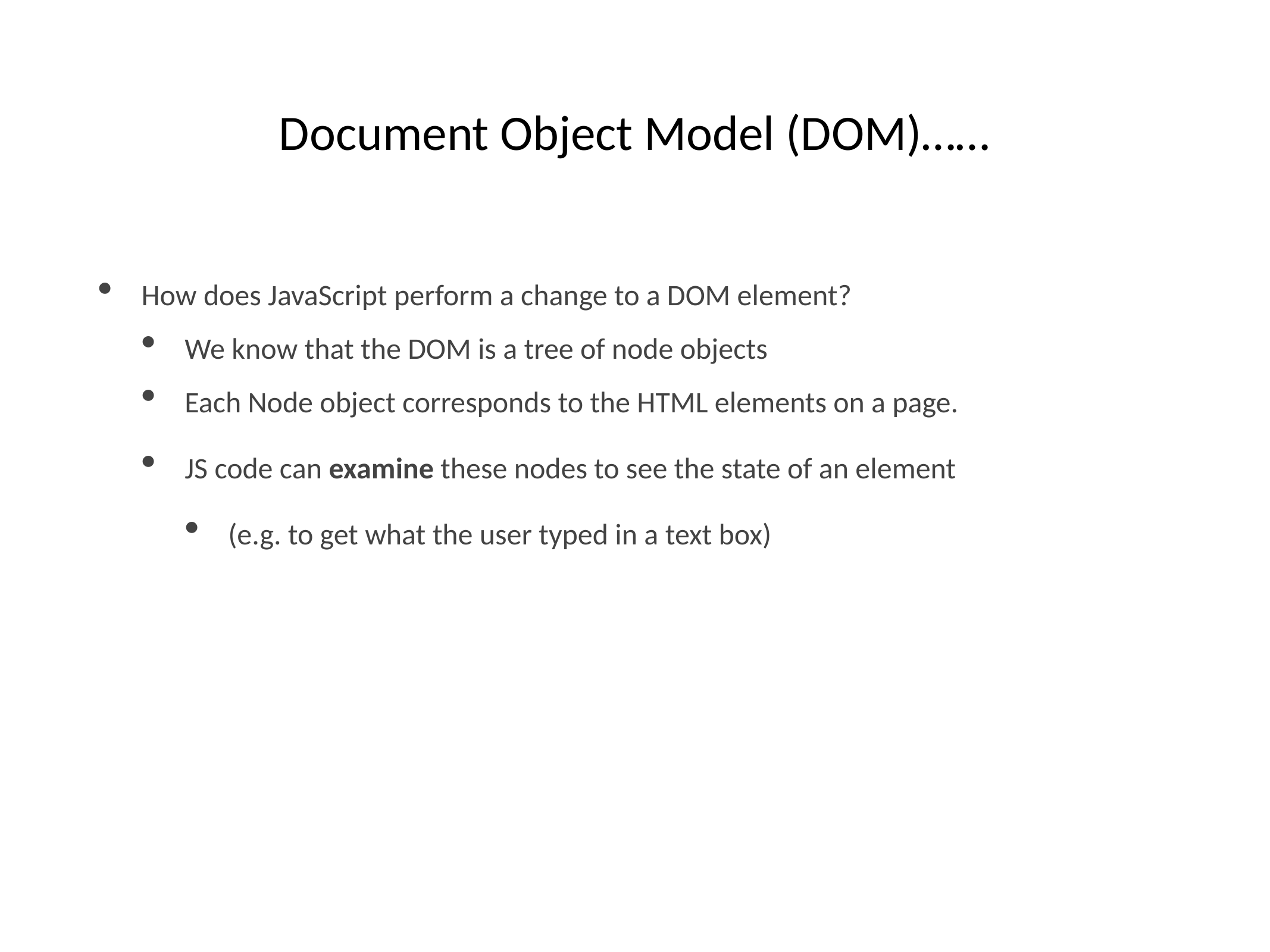

# Document Object Model (DOM)……
How does JavaScript perform a change to a DOM element?
We know that the DOM is a tree of node objects
Each Node object corresponds to the HTML elements on a page.
JS code can examine these nodes to see the state of an element
(e.g. to get what the user typed in a text box)